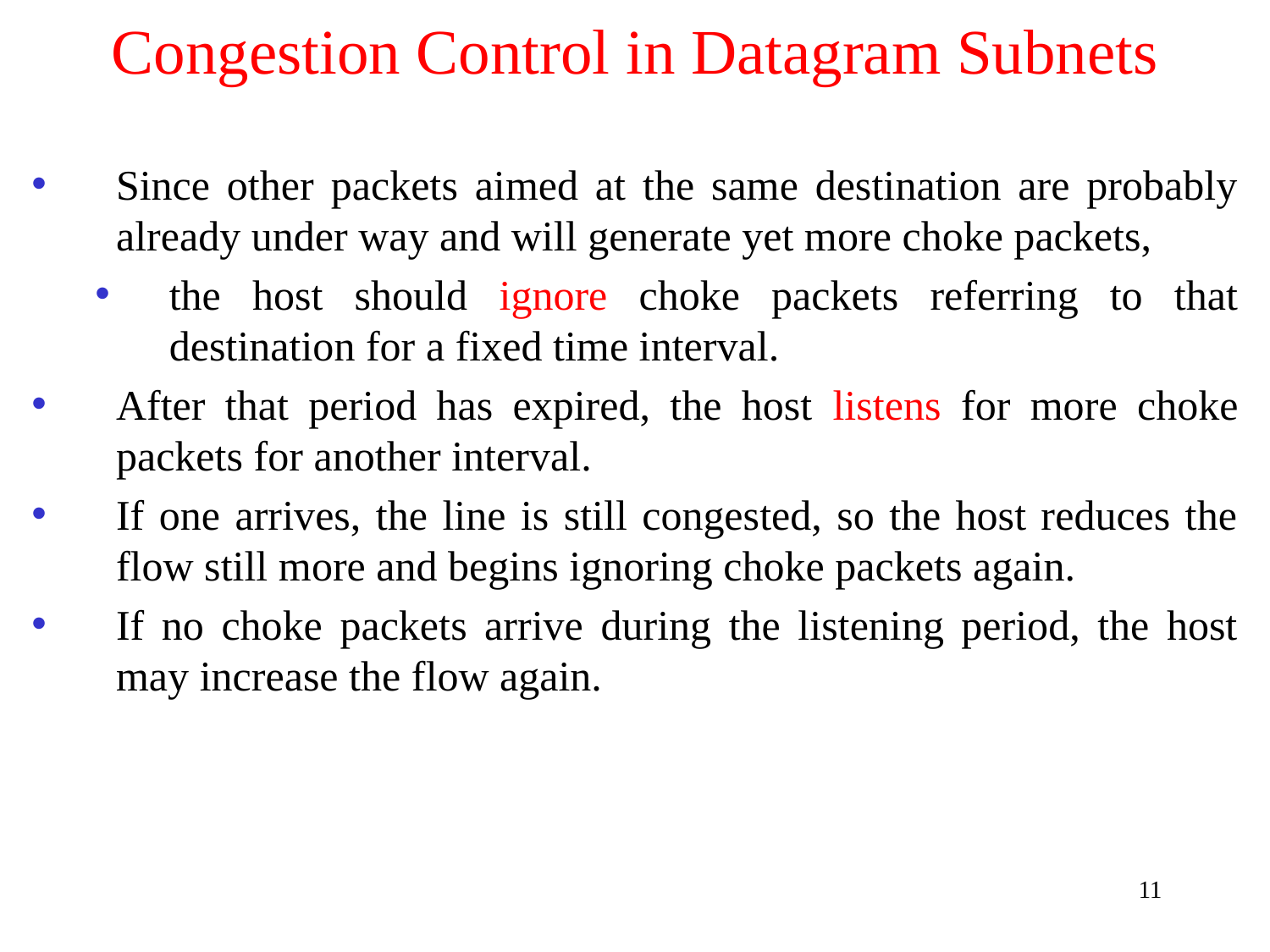

# Congestion Control in Datagram Subnets
Since other packets aimed at the same destination are probably already under way and will generate yet more choke packets,
the host should ignore choke packets referring to that destination for a fixed time interval.
After that period has expired, the host listens for more choke packets for another interval.
If one arrives, the line is still congested, so the host reduces the flow still more and begins ignoring choke packets again.
If no choke packets arrive during the listening period, the host may increase the flow again.
11